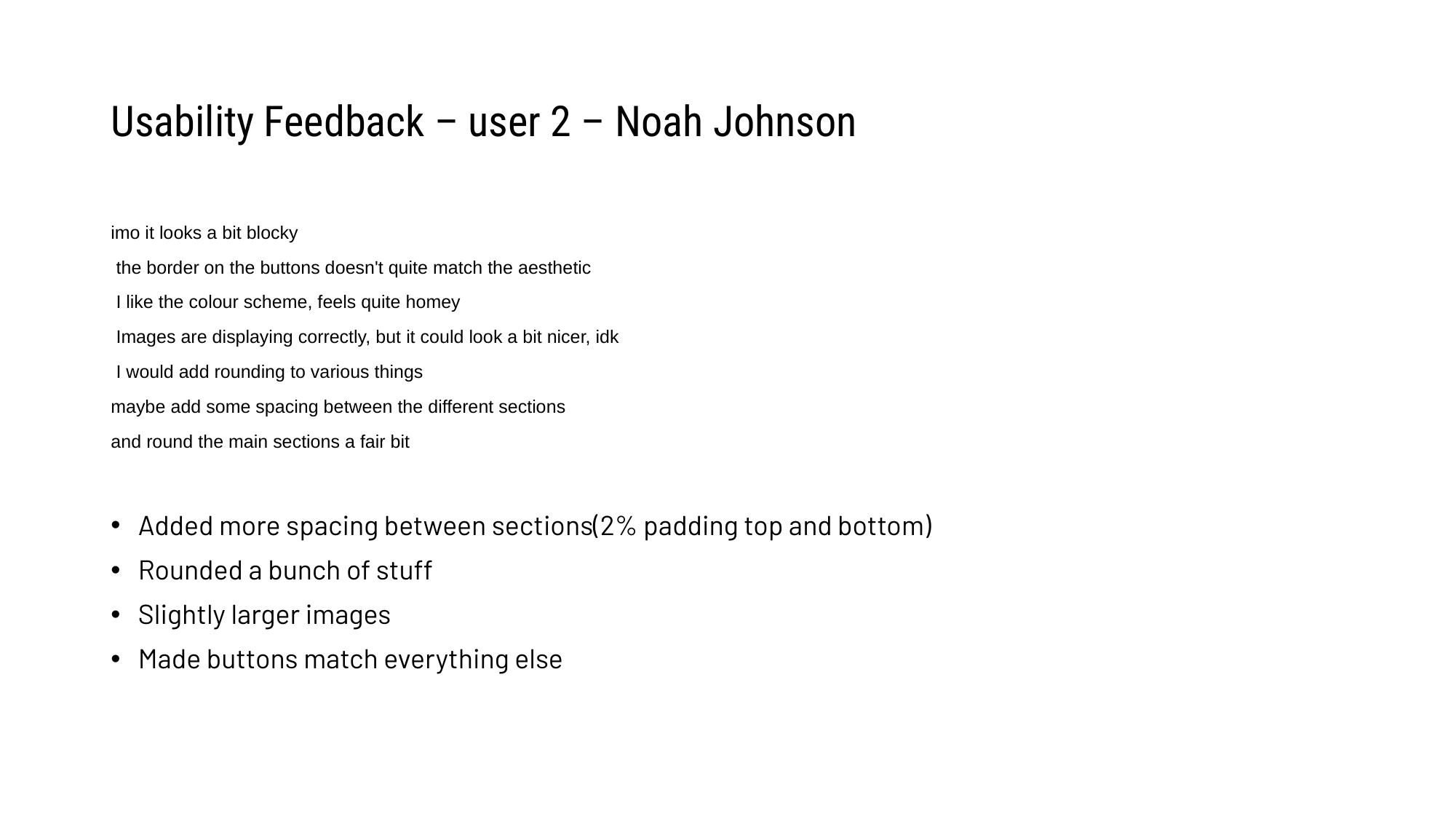

# Usability Feedback – user 2 – Noah Johnson
imo it looks a bit blocky
 the border on the buttons doesn't quite match the aesthetic
 I like the colour scheme, feels quite homey
 Images are displaying correctly, but it could look a bit nicer, idk
 I would add rounding to various things
maybe add some spacing between the different sections
and round the main sections a fair bit

Added more spacing between sections(2% padding top and bottom)
Rounded a bunch of stuff
Slightly larger images
Made buttons match everything else